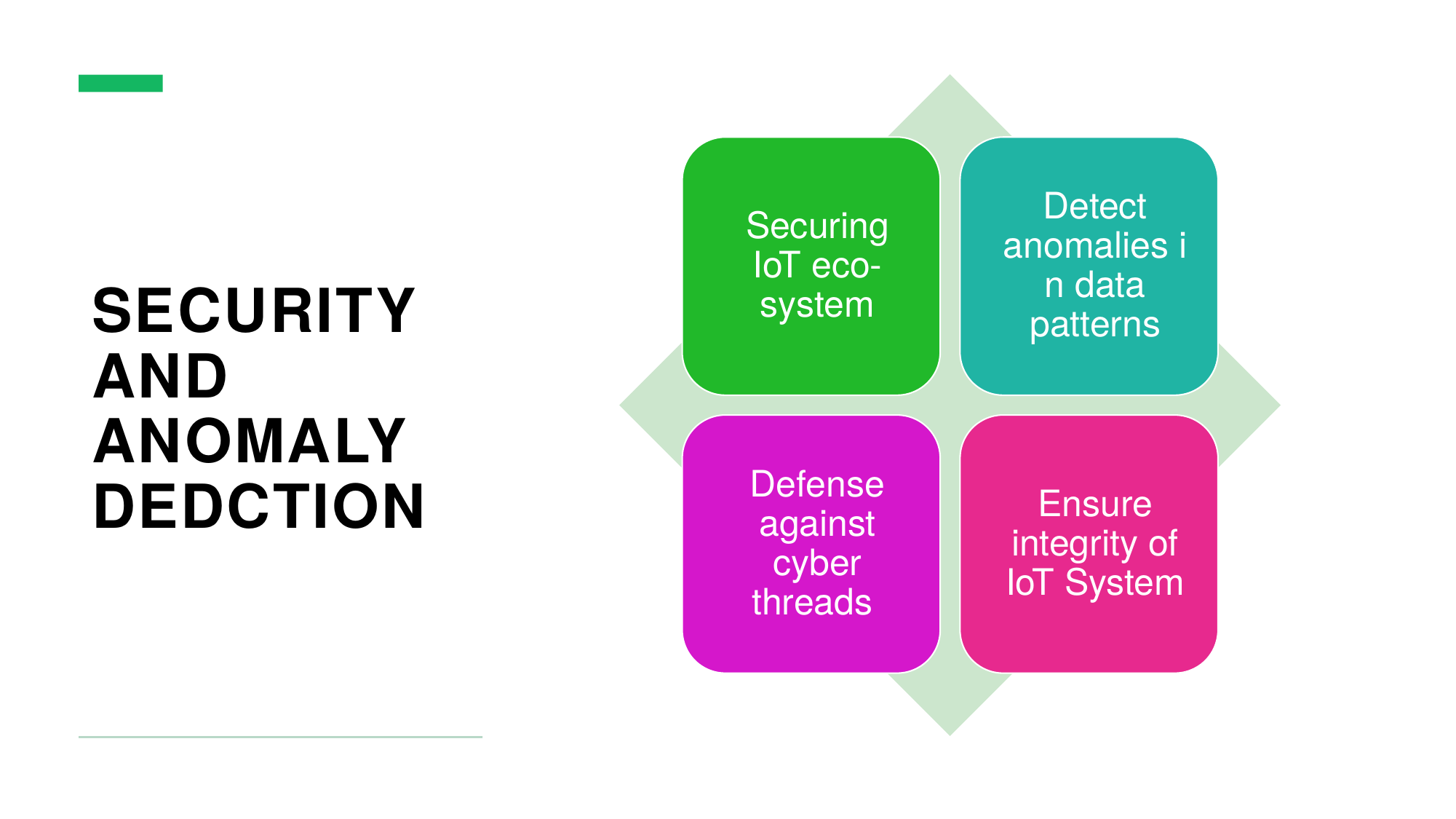

Securing IoT eco-system
Detect anomalies in data patterns
Defense against cyber threads
Ensure integrity of IoT System
# SECURITY AND ANOMALY DEDCTION